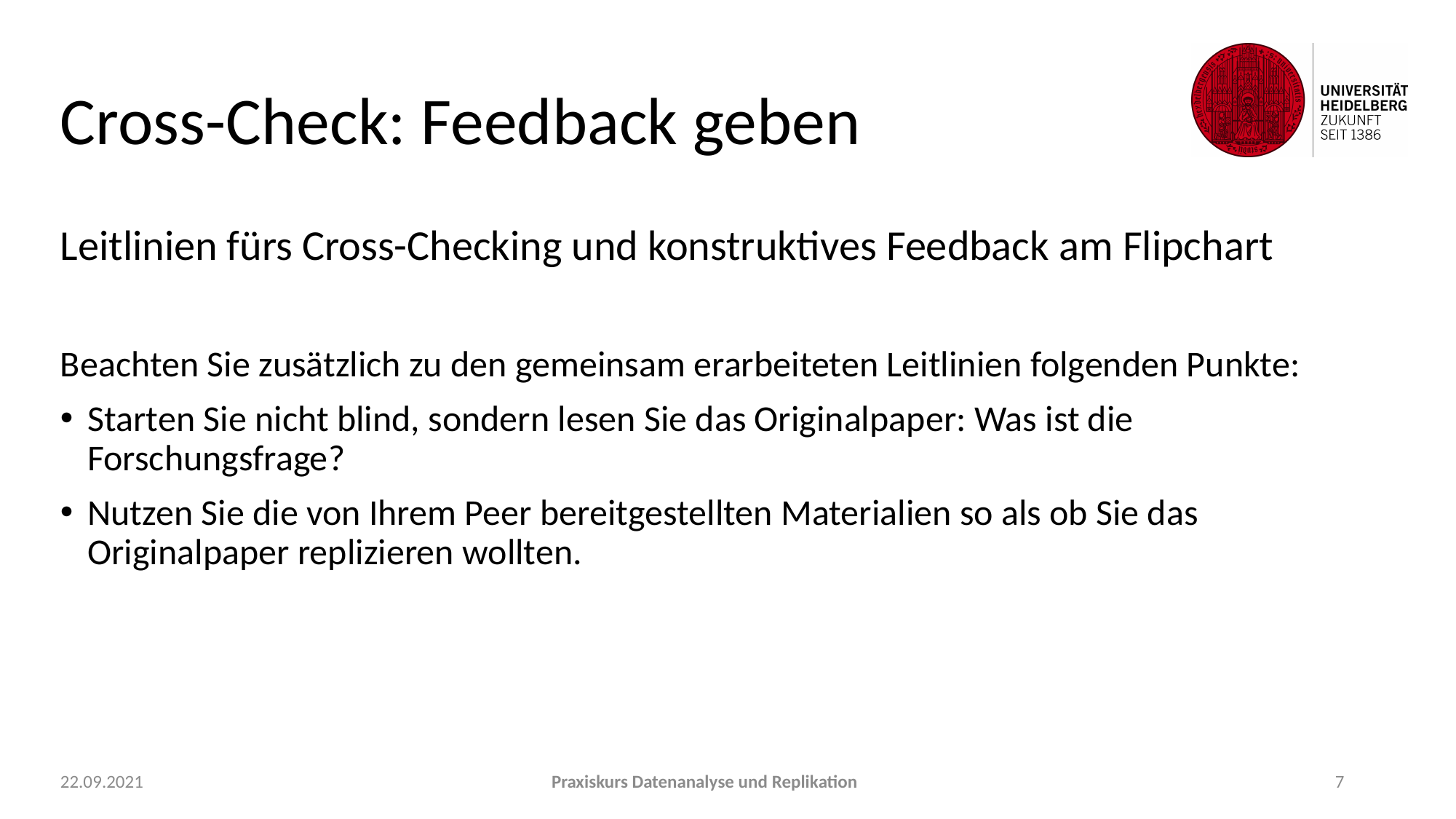

# Cross-Check: Feedback geben
Leitlinien fürs Cross-Checking und konstruktives Feedback am Flipchart

Beachten Sie zusätzlich zu den gemeinsam erarbeiteten Leitlinien folgenden Punkte:
Starten Sie nicht blind, sondern lesen Sie das Originalpaper: Was ist die Forschungsfrage?
Nutzen Sie die von Ihrem Peer bereitgestellten Materialien so als ob Sie das Originalpaper replizieren wollten.

22.09.2021
Praxiskurs Datenanalyse und Replikation
7